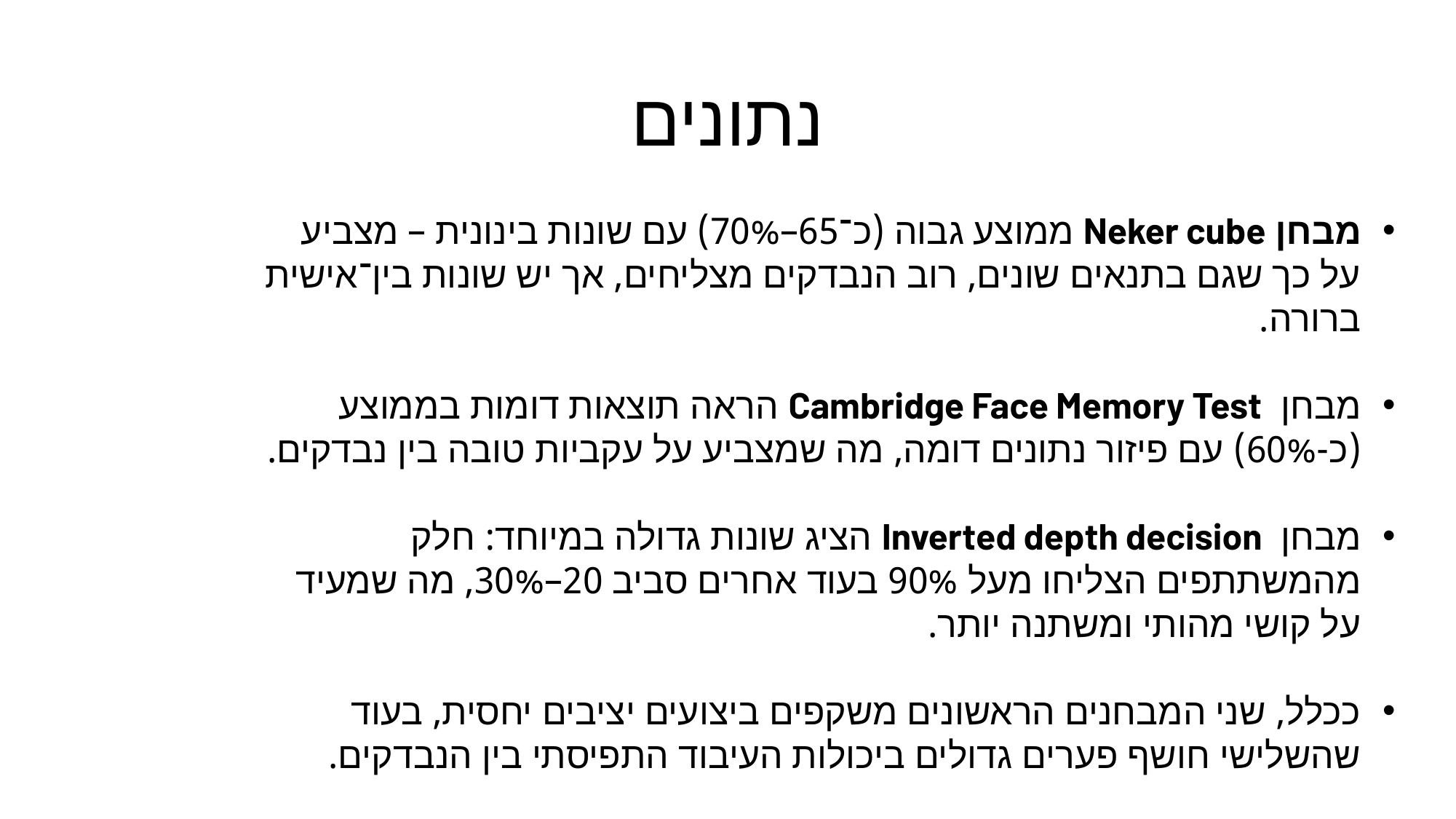

# נתונים
מבחן Neker cube ממוצע גבוה (כ־65–70%) עם שונות בינונית – מצביע על כך שגם בתנאים שונים, רוב הנבדקים מצליחים, אך יש שונות בין־אישית ברורה.

מבחן  Cambridge Face Memory Test הראה תוצאות דומות בממוצע (כ-60%) עם פיזור נתונים דומה, מה שמצביע על עקביות טובה בין נבדקים.

מבחן  Inverted depth decision הציג שונות גדולה במיוחד: חלק מהמשתתפים הצליחו מעל 90% בעוד אחרים סביב 20–30%, מה שמעיד על קושי מהותי ומשתנה יותר.

ככלל, שני המבחנים הראשונים משקפים ביצועים יציבים יחסית, בעוד שהשלישי חושף פערים גדולים ביכולות העיבוד התפיסתי בין הנבדקים.